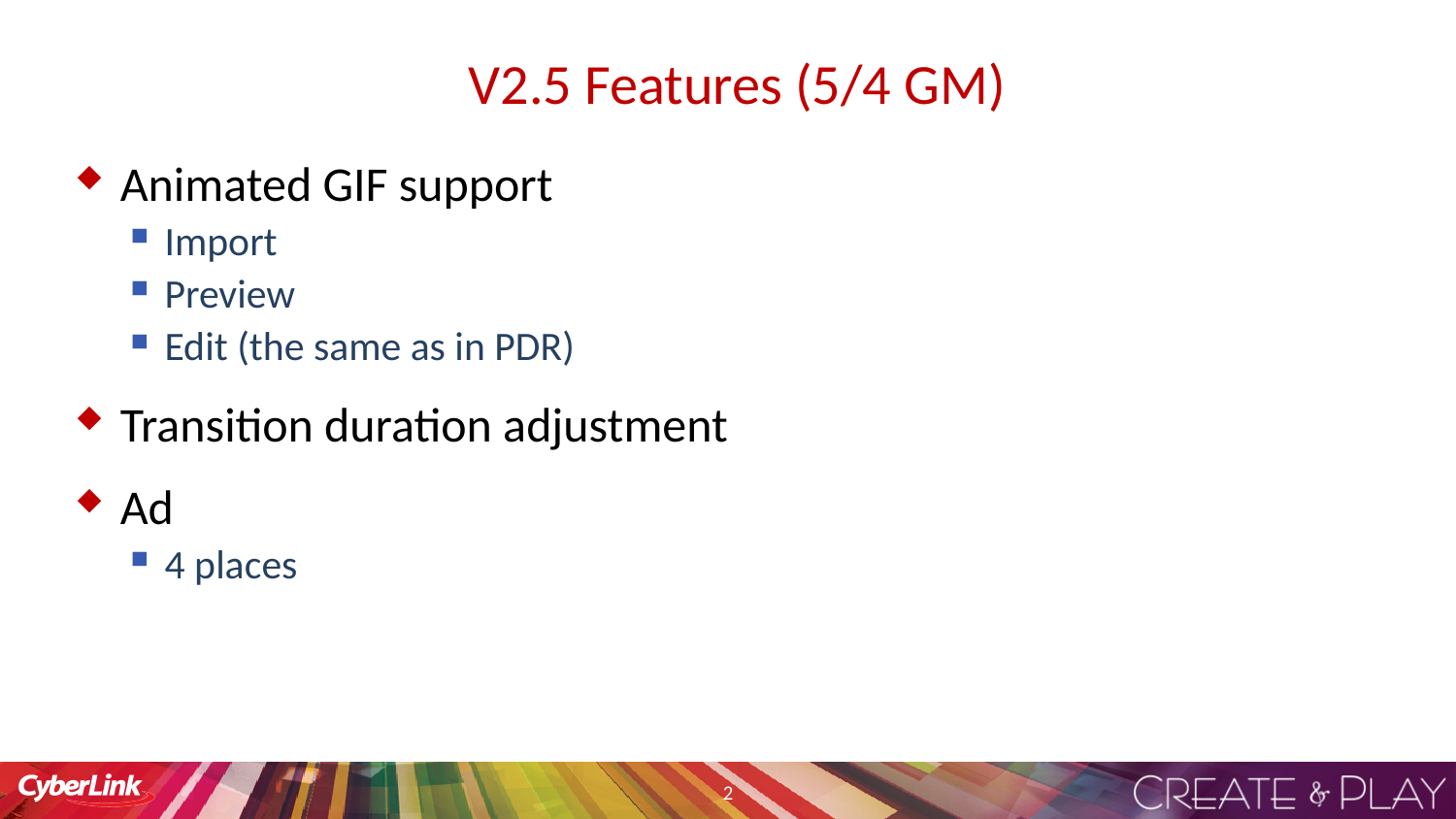

# V2.5 Features (5/4 GM)
Animated GIF support
Import
Preview
Edit (the same as in PDR)
Transition duration adjustment
Ad
4 places
2